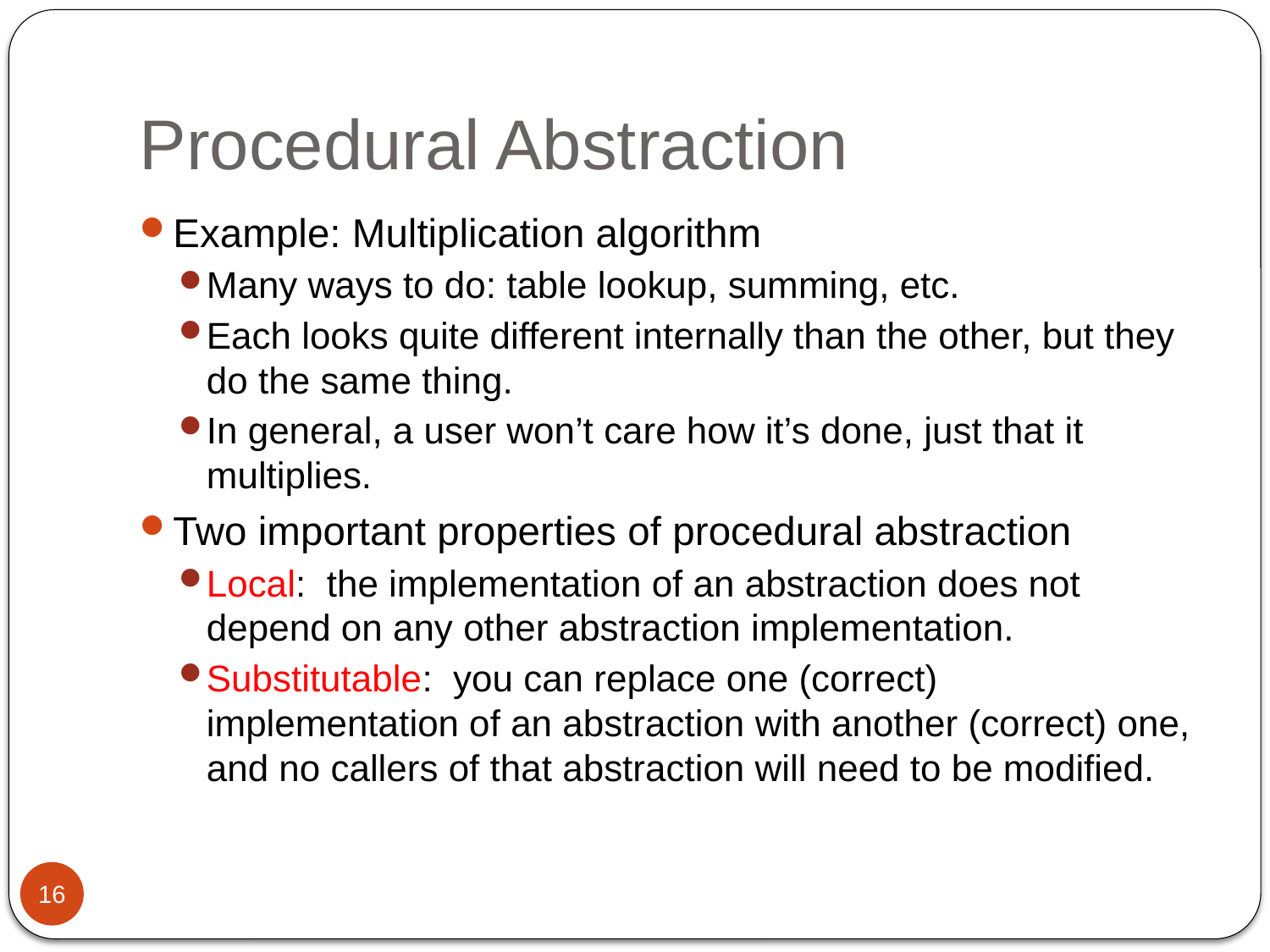

# Procedural Abstraction
Example: Multiplication algorithm
Many ways to do: table lookup, summing, etc.
Each looks quite different internally than the other, but they do the same thing.
In general, a user won’t care how it’s done, just that it multiplies.
Two important properties of procedural abstraction
Local:  the implementation of an abstraction does not depend on any other abstraction implementation.
Substitutable:  you can replace one (correct) implementation of an abstraction with another (correct) one, and no callers of that abstraction will need to be modified.
16